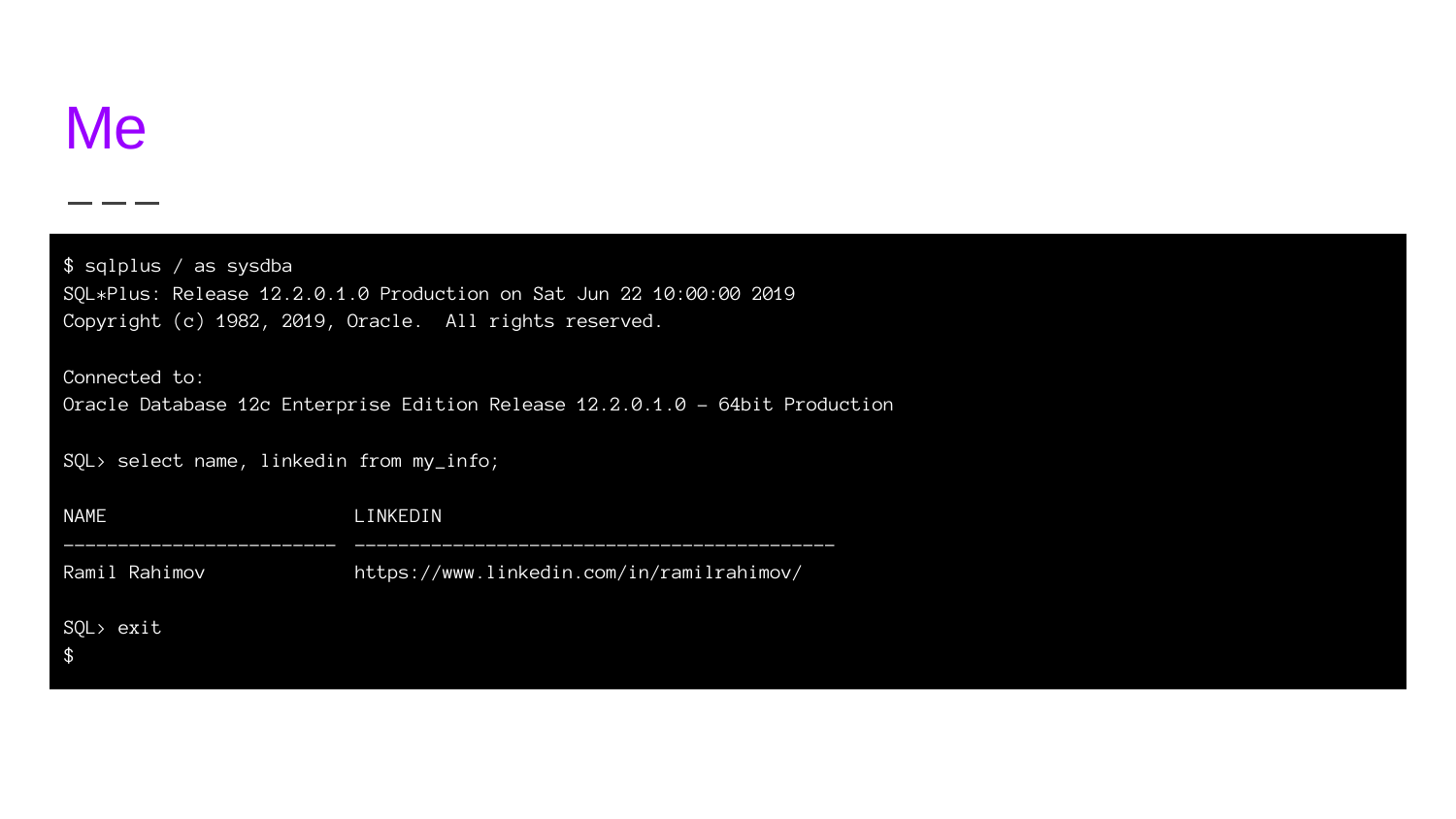

# Me
$ sqlplus / as sysdba
SQL*Plus: Release 12.2.0.1.0 Production on Sat Jun 22 10:00:00 2019
Copyright (c) 1982, 2019, Oracle.  All rights reserved.

Connected to:
Oracle Database 12c Enterprise Edition Release 12.2.0.1.0 - 64bit Production

SQL> select name, linkedin from my_info;
NAME		LINKEDIN
-------------------------	--------------------------------------------
Ramil Rahimov		https://www.linkedin.com/in/ramilrahimov/

SQL> exit
$